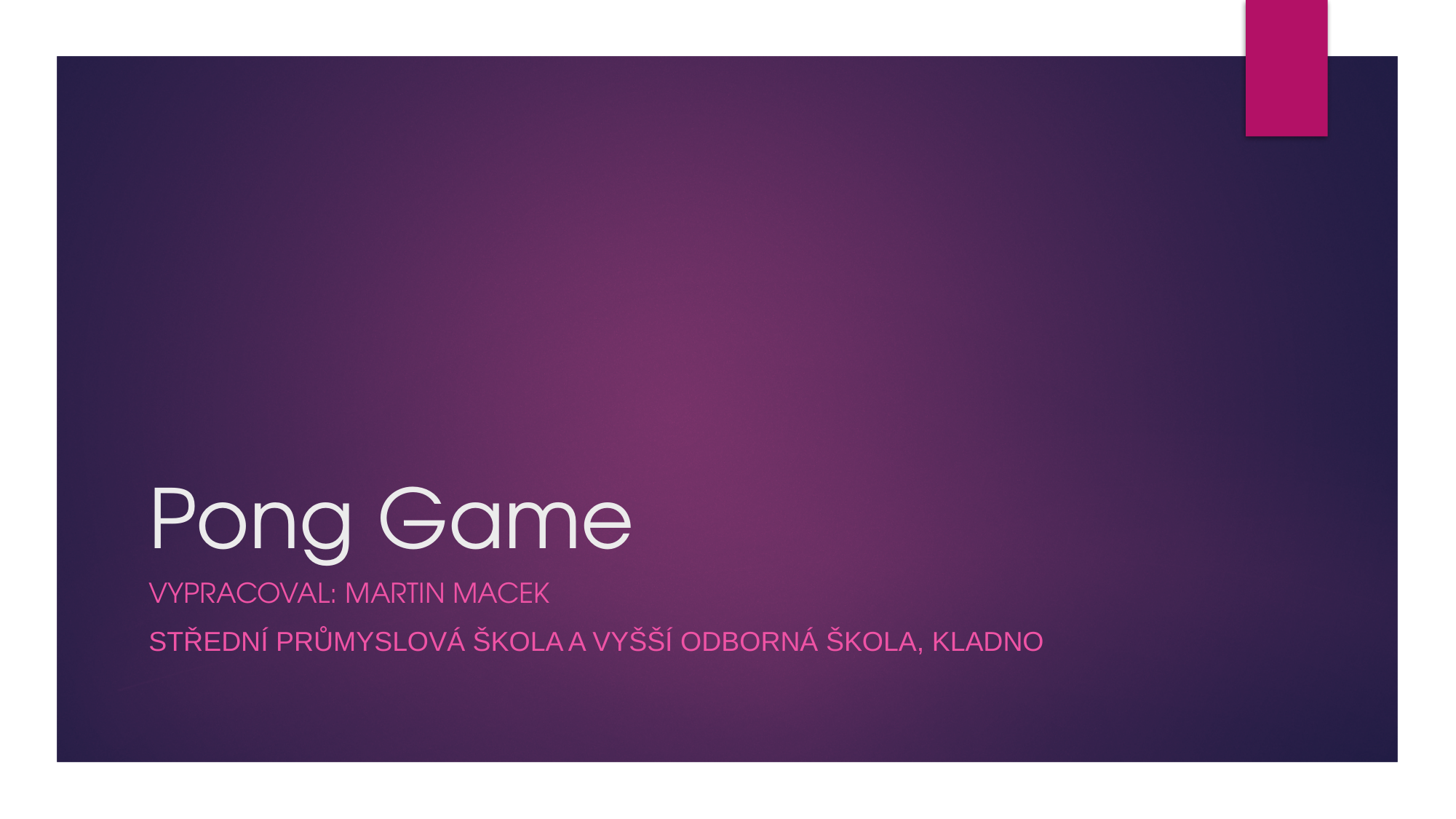

# Pong Game
Vypracoval: Martin Macek
Střední průmyslová škola a Vyšší odborná škola, Kladno